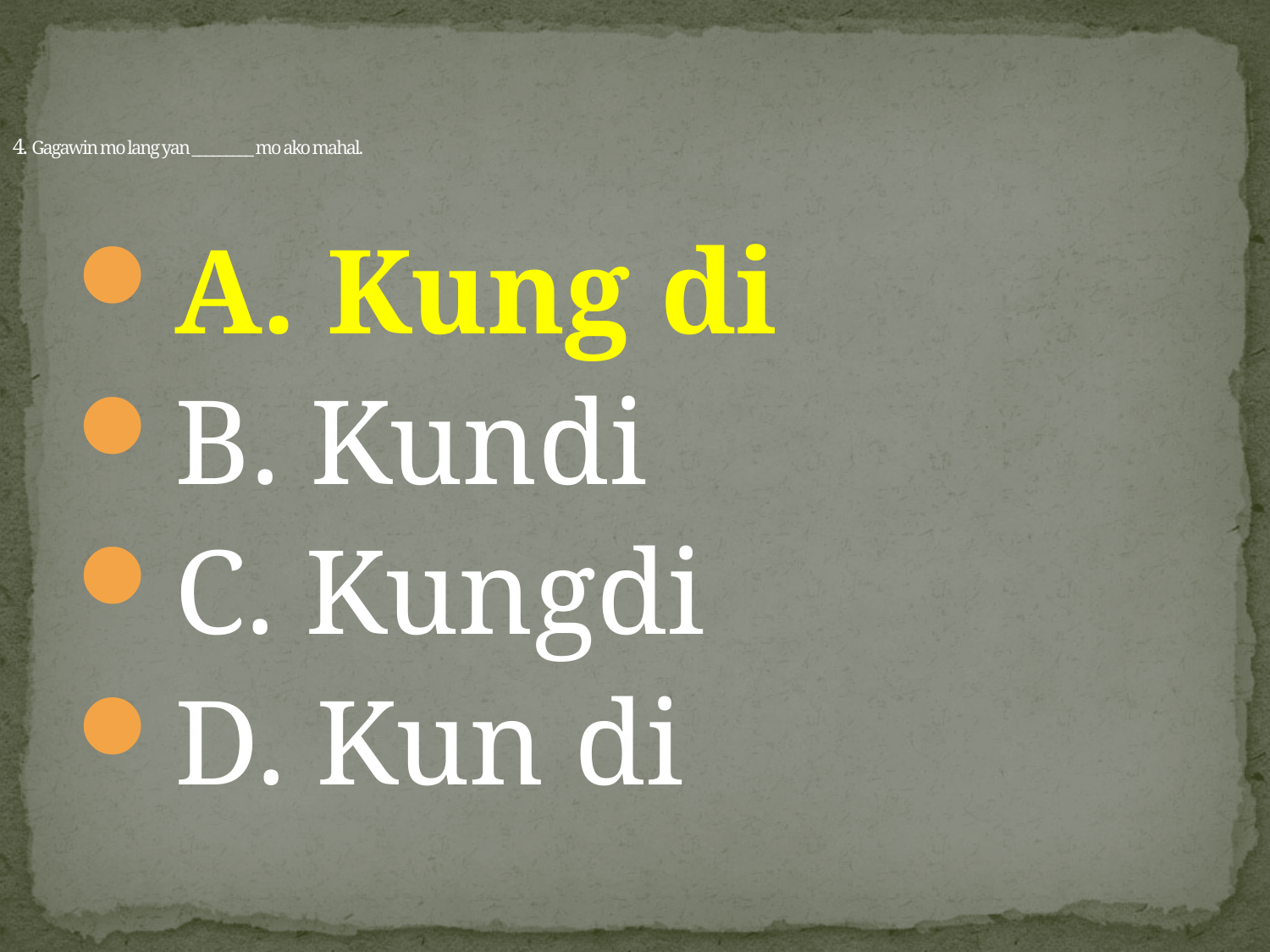

# 4. Gagawin mo lang yan _________ mo ako mahal.
A. Kung di
B. Kundi
C. Kungdi
D. Kun di